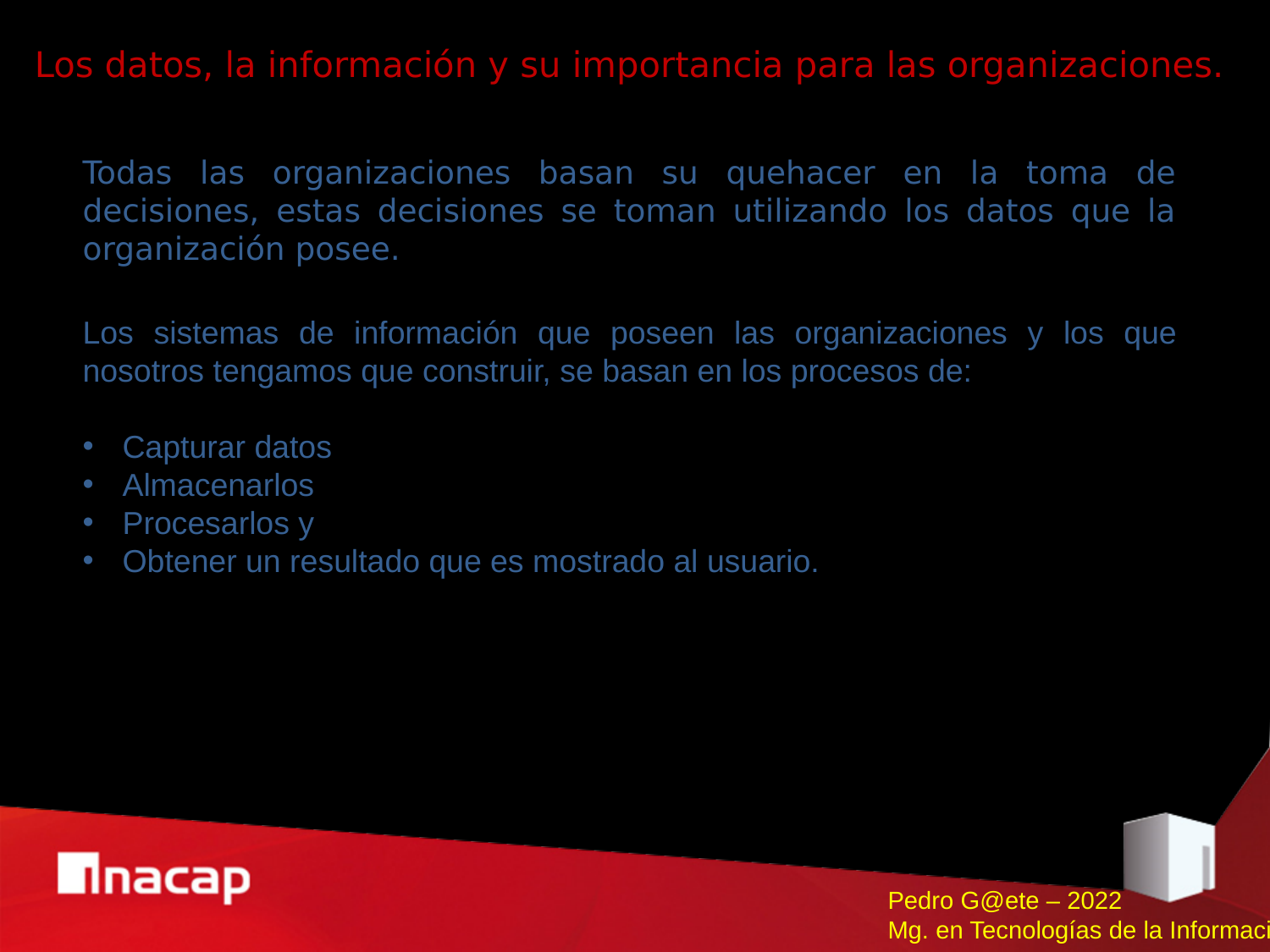

Los datos, la información y su importancia para las organizaciones.
Todas las organizaciones basan su quehacer en la toma de decisiones, estas decisiones se toman utilizando los datos que la organización posee.
Los sistemas de información que poseen las organizaciones y los que nosotros tengamos que construir, se basan en los procesos de:

Capturar datos
Almacenarlos
Procesarlos y
Obtener un resultado que es mostrado al usuario.